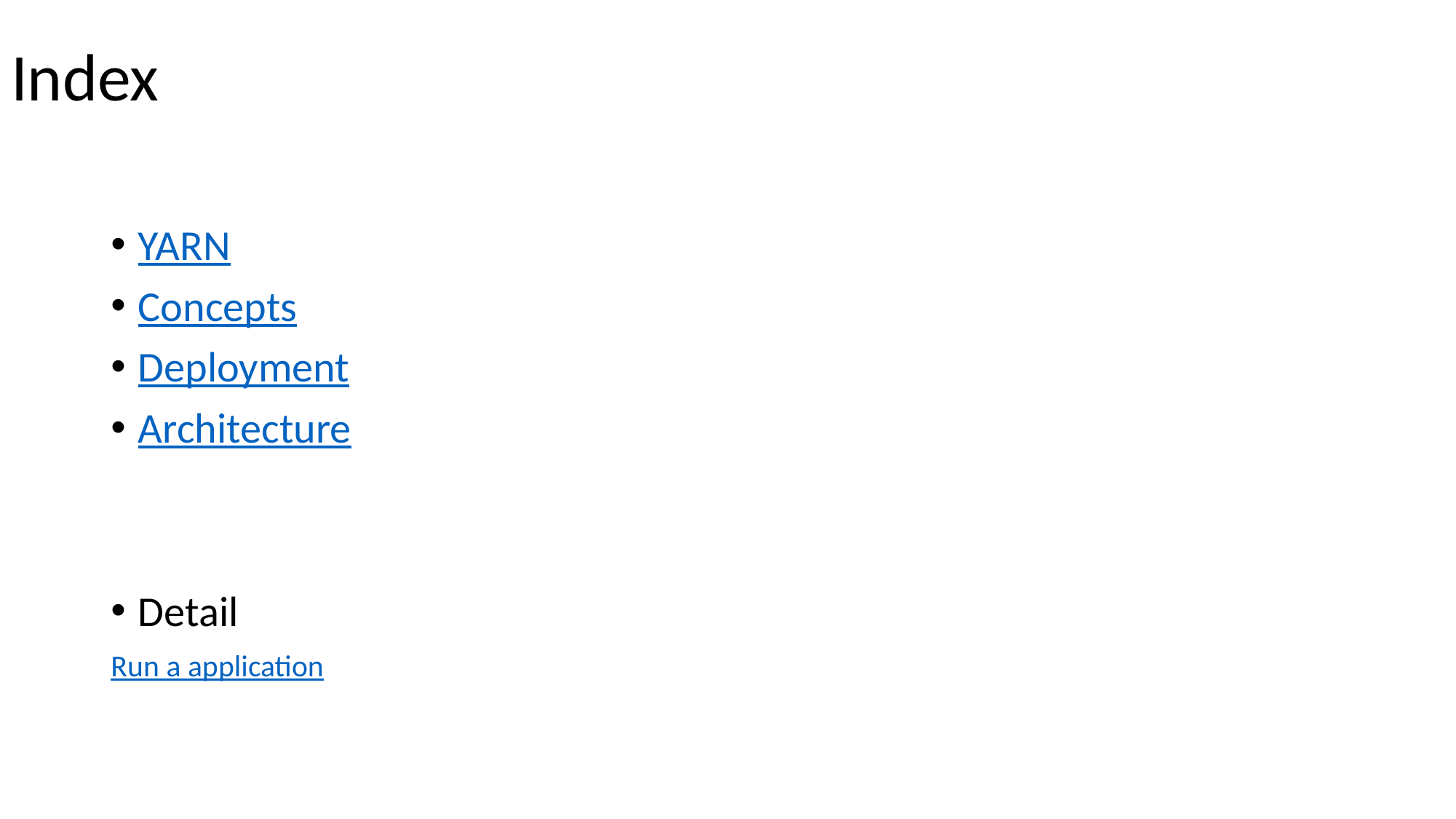

# Index
YARN
Concepts
Deployment
Architecture

Detail
Run a application